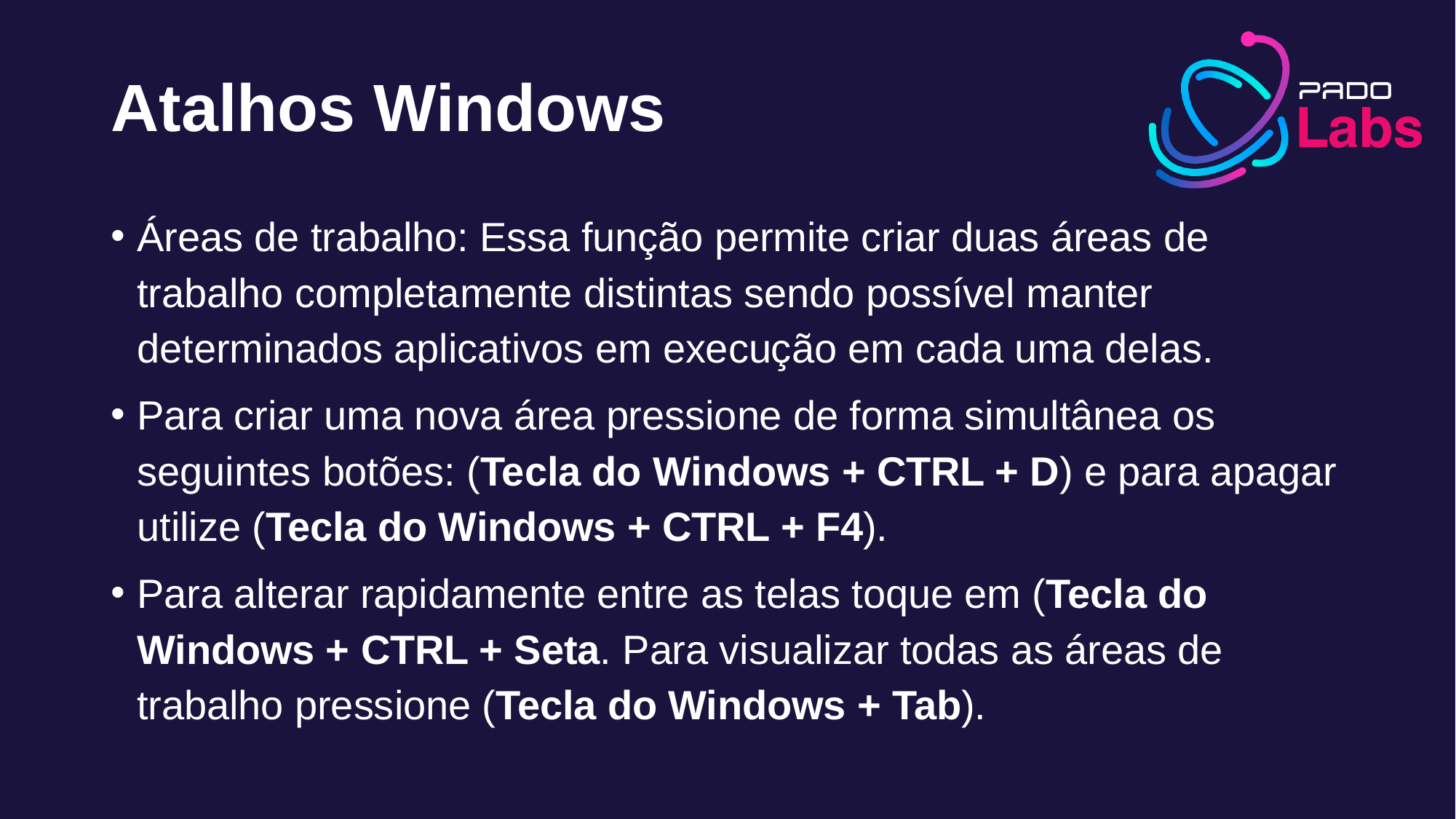

# Atalhos Windows
Áreas de trabalho: Essa função permite criar duas áreas de trabalho completamente distintas sendo possível manter determinados aplicativos em execução em cada uma delas.
Para criar uma nova área pressione de forma simultânea os seguintes botões: (Tecla do Windows + CTRL + D) e para apagar utilize (Tecla do Windows + CTRL + F4).
Para alterar rapidamente entre as telas toque em (Tecla do Windows + CTRL + Seta. Para visualizar todas as áreas de trabalho pressione (Tecla do Windows + Tab).